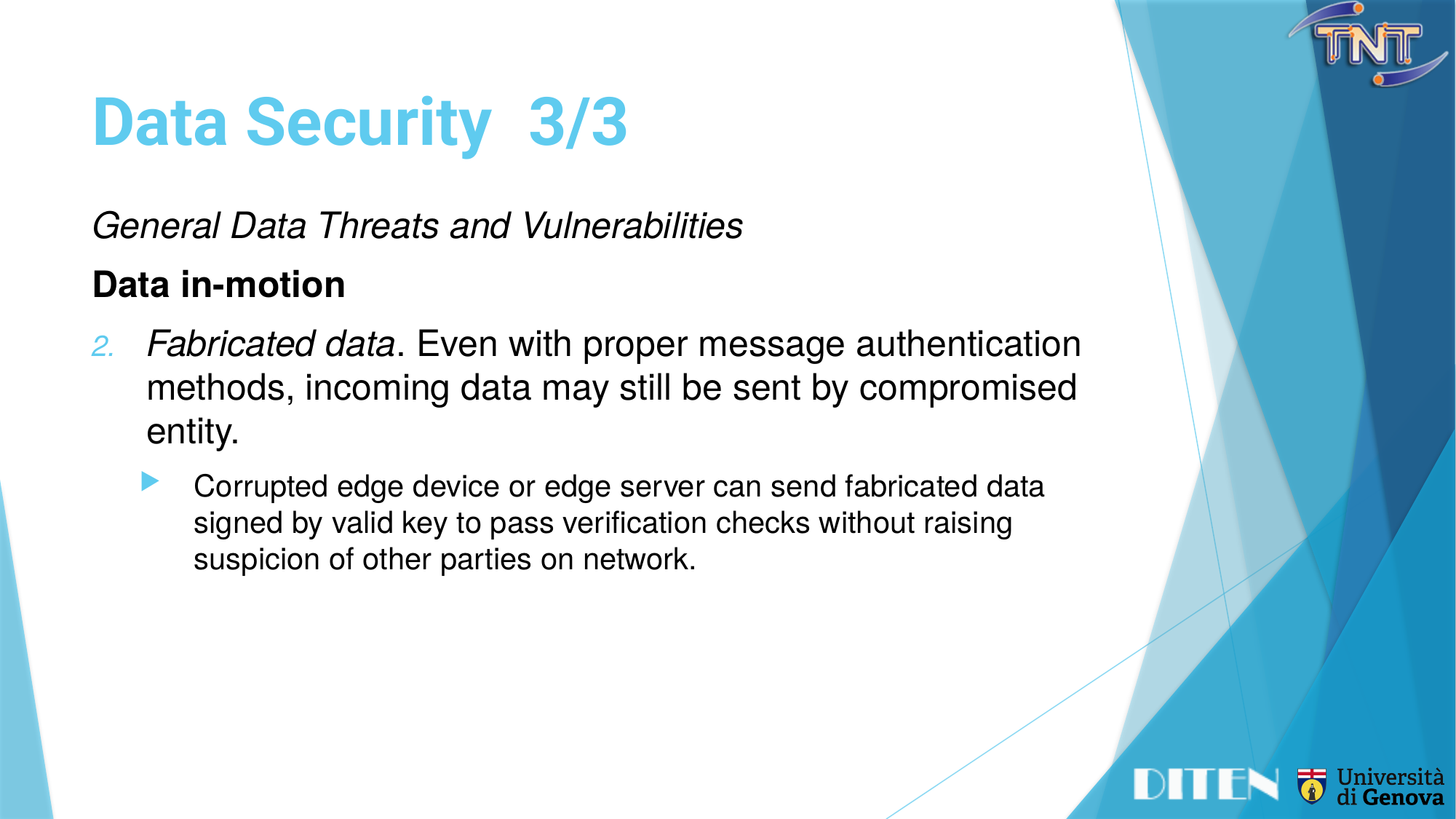

# Data Security	3/3
General Data Threats and Vulnerabilities
Data in-motion
Fabricated data. Even with proper message authentication methods, incoming data may still be sent by compromised entity.
Corrupted edge device or edge server can send fabricated data signed by valid key to pass verification checks without raising suspicion of other parties on network.